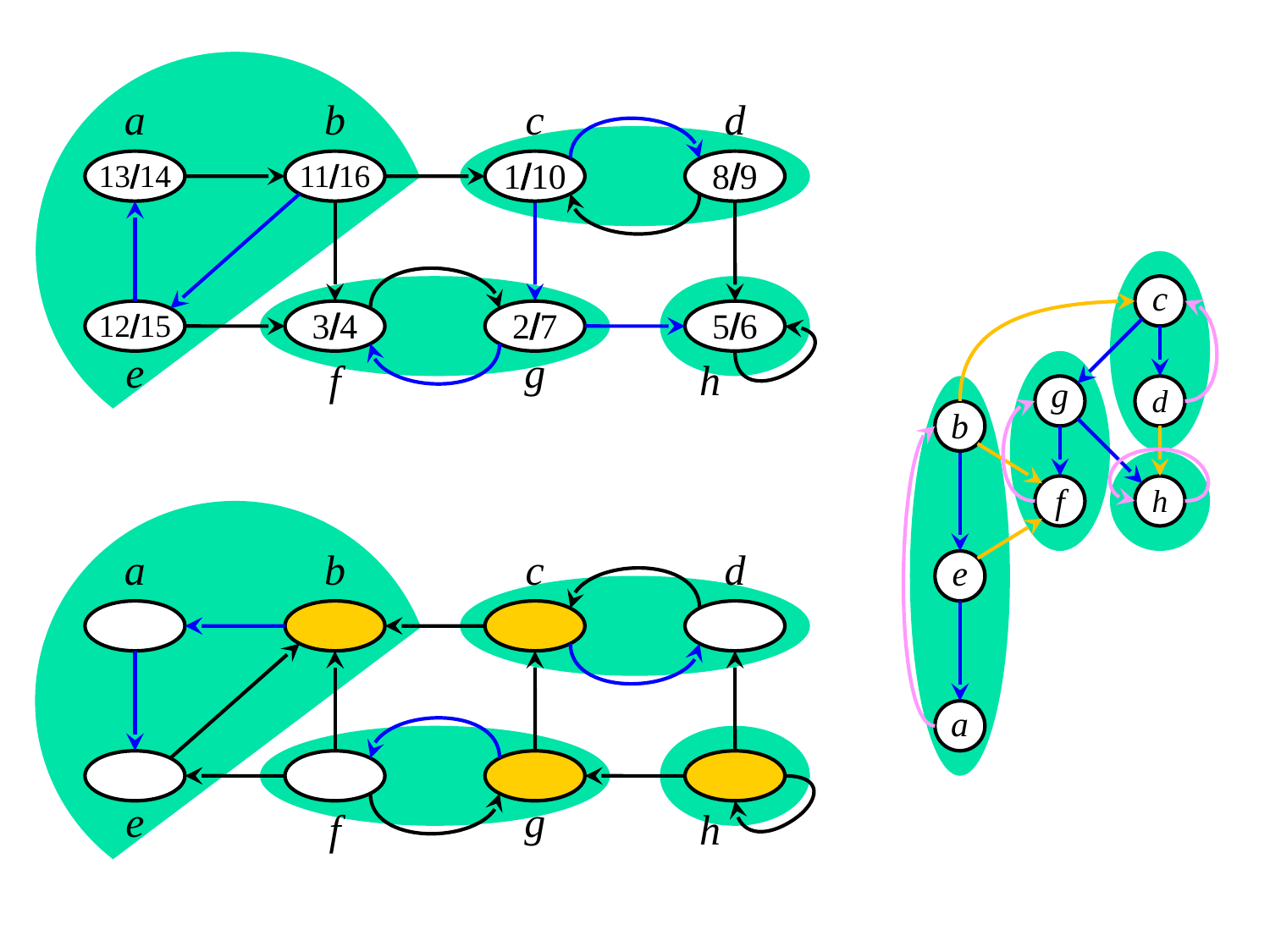

a
b
c
d

13/14
11/16
1/10
8/9

c
12/15
3/4
2/7
5/6

e
f
g
h

g
d
b

f
h

a
b
c
d
e

a

e
f
g
h